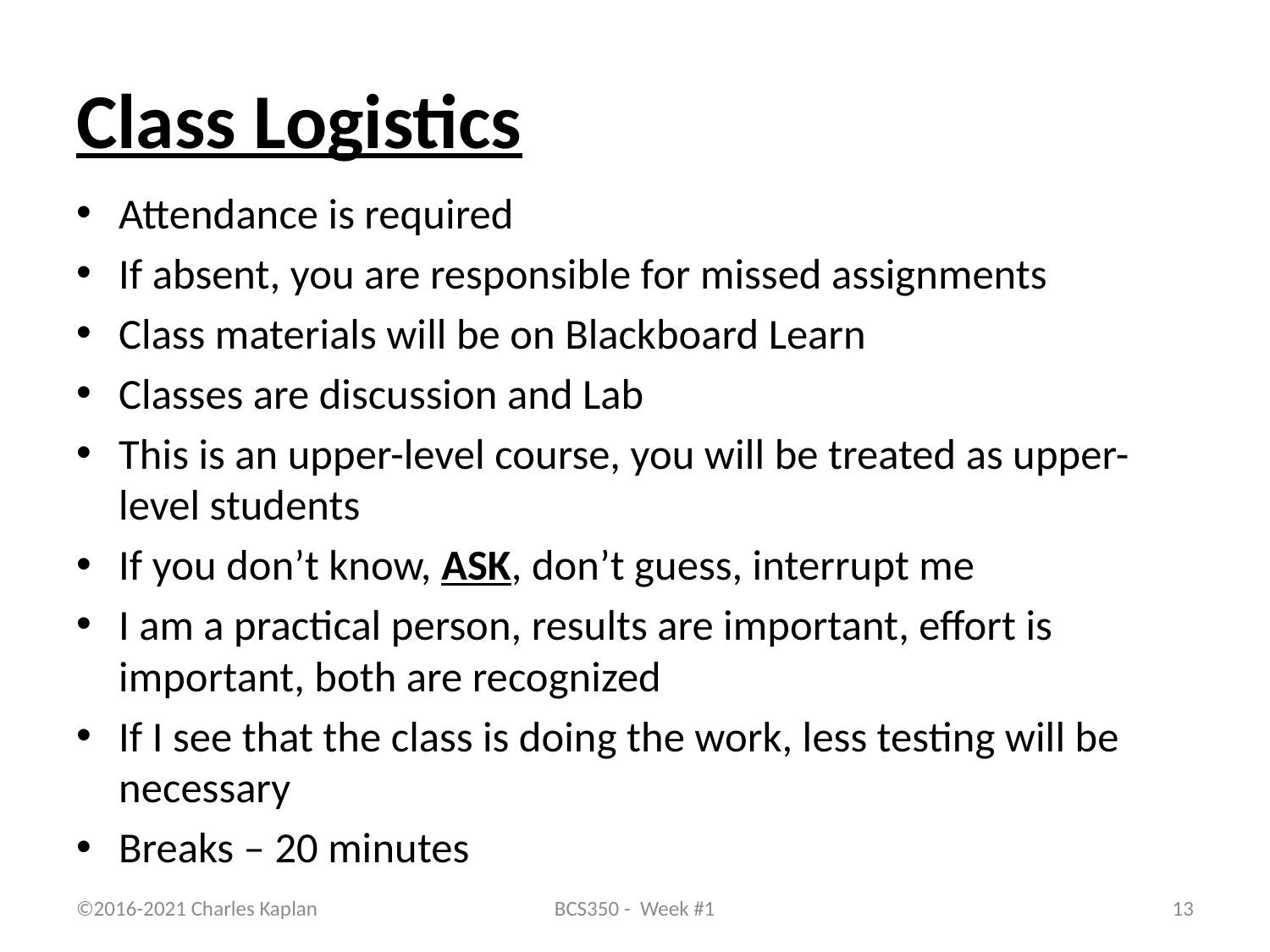

# Class Logistics
Attendance is required
If absent, you are responsible for missed assignments
Class materials will be on Blackboard Learn
Classes are discussion and Lab
This is an upper-level course, you will be treated as upper-level students
If you don’t know, ASK, don’t guess, interrupt me
I am a practical person, results are important, effort is important, both are recognized
If I see that the class is doing the work, less testing will be necessary
Breaks – 20 minutes

©2016-2021 Charles Kaplan
BCS350 -  Week #1
13